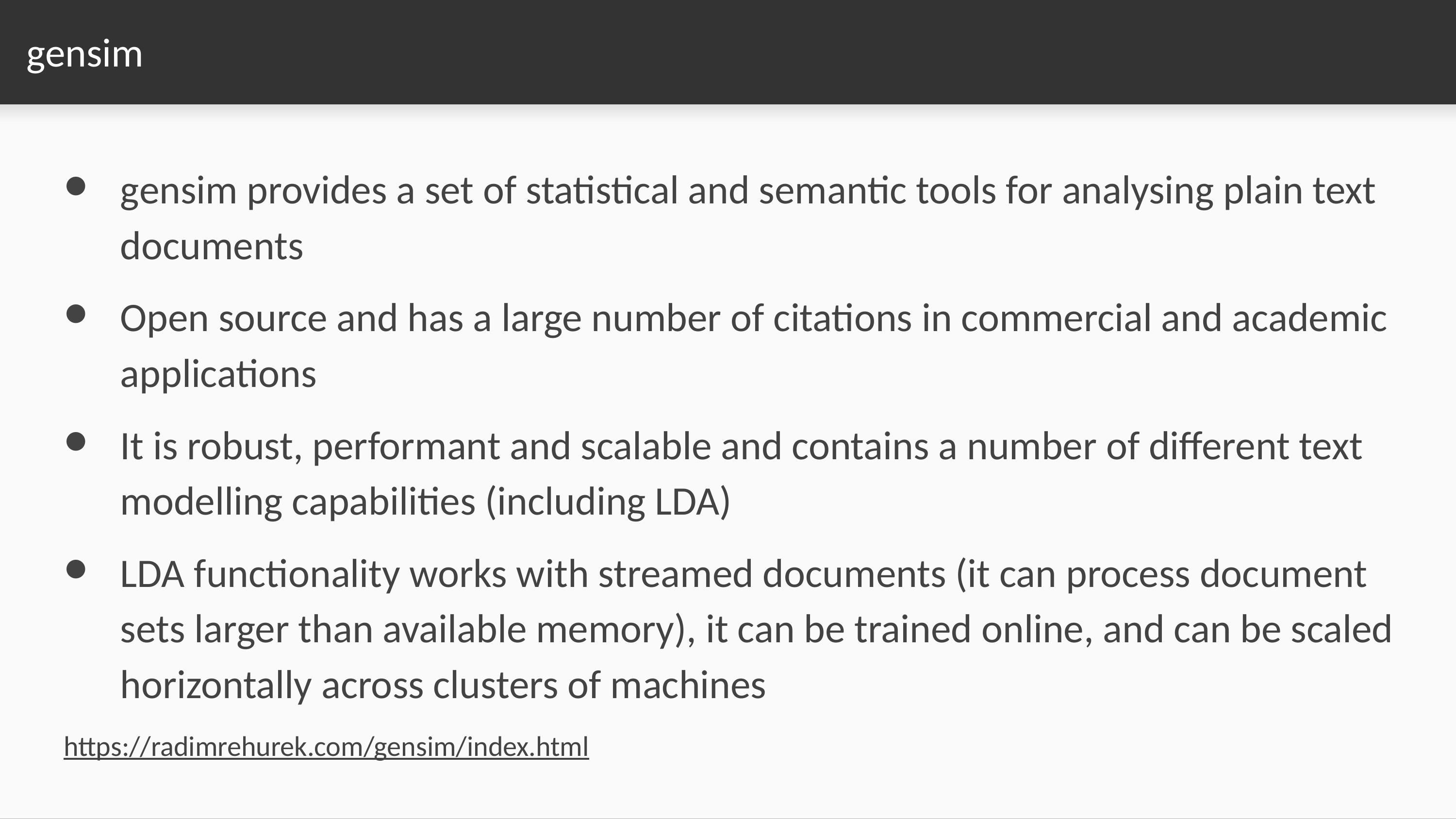

# gensim
gensim provides a set of statistical and semantic tools for analysing plain text documents
Open source and has a large number of citations in commercial and academic applications
It is robust, performant and scalable and contains a number of different text modelling capabilities (including LDA)
LDA functionality works with streamed documents (it can process document sets larger than available memory), it can be trained online, and can be scaled horizontally across clusters of machines
https://radimrehurek.com/gensim/index.html